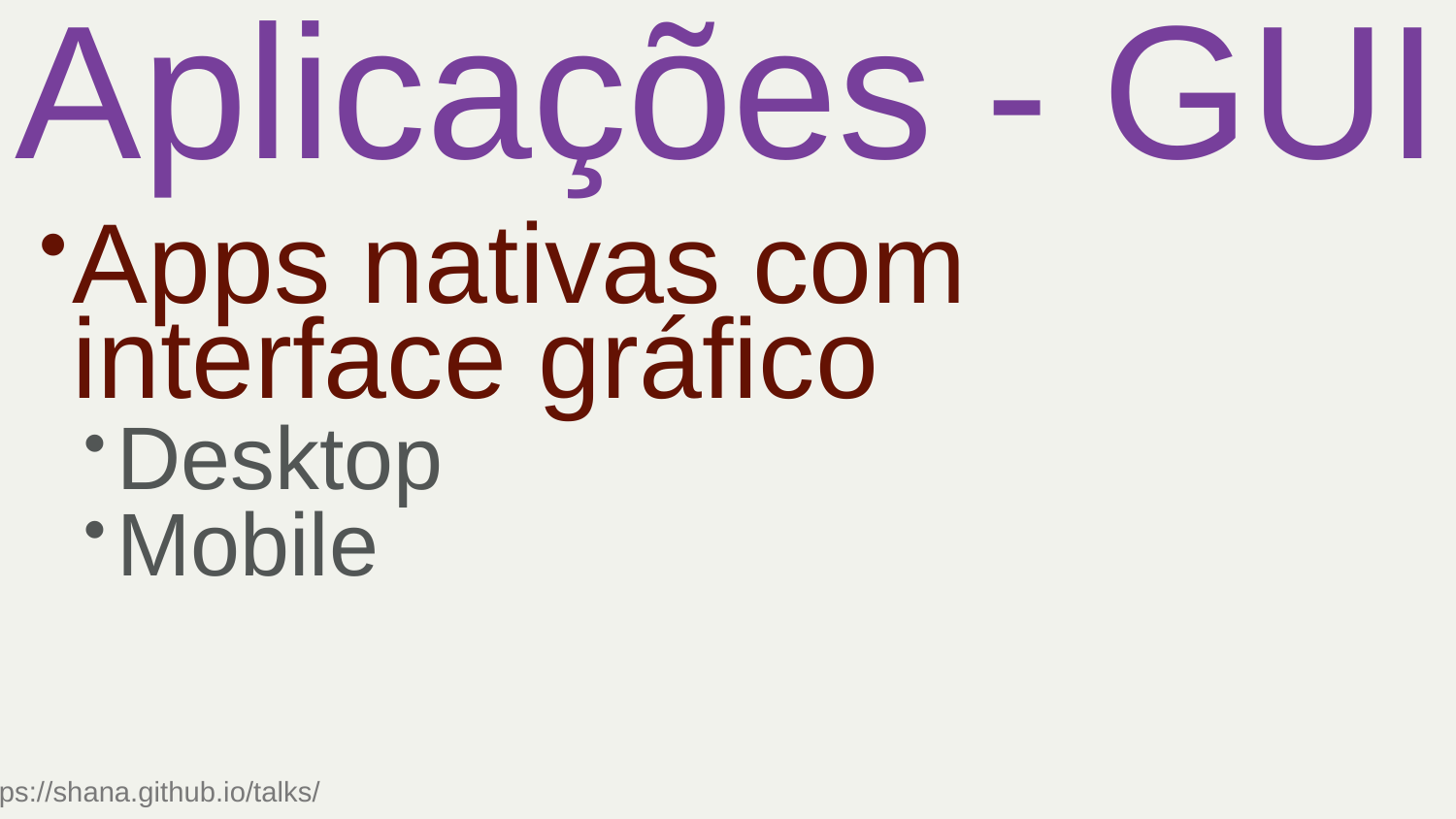

Aplicações - GUI
Apps nativas com interface gráfico
Desktop
Mobile